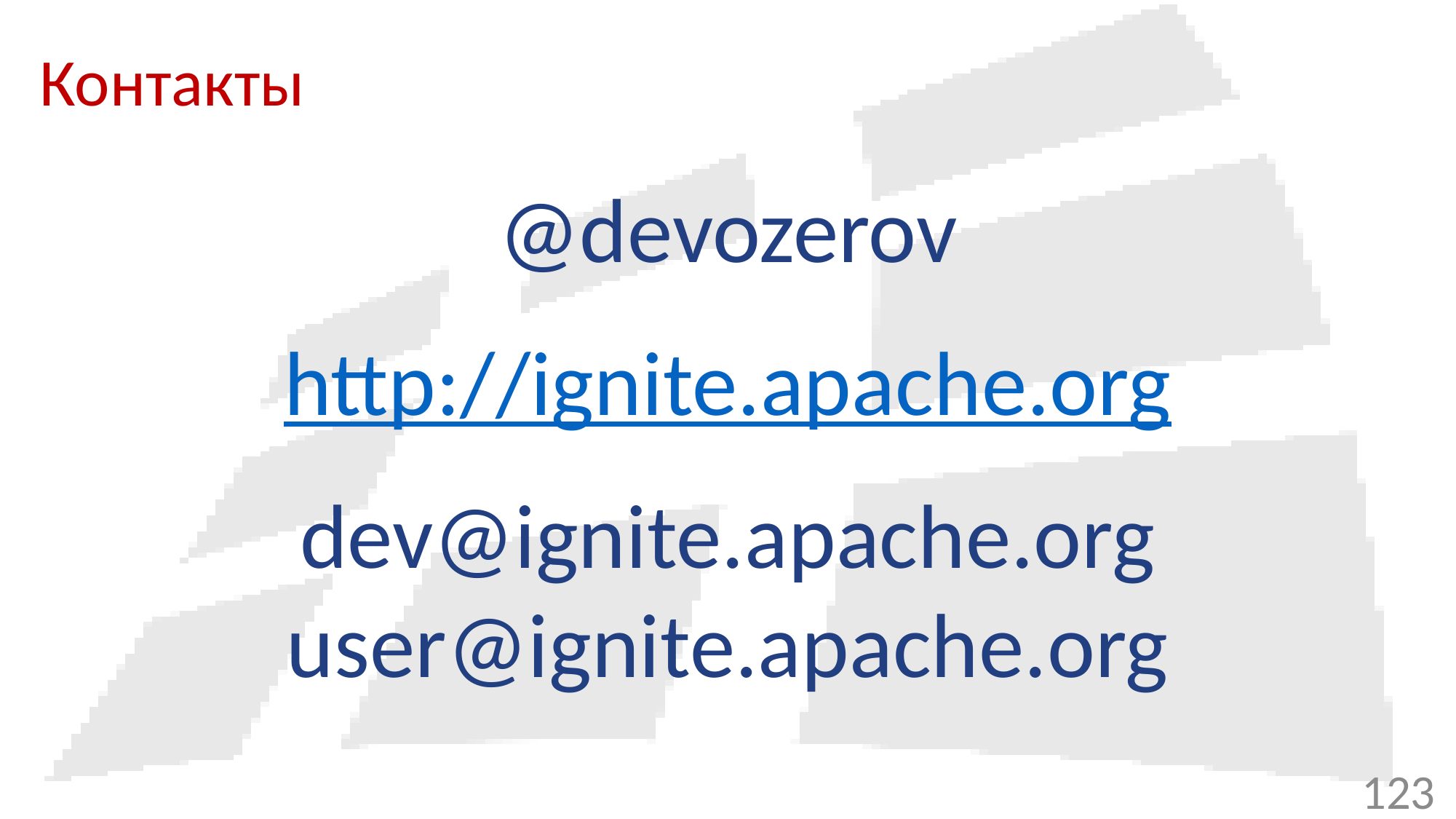

# Контакты
@devozerov

http://ignite.apache.org

dev@ignite.apache.org
user@ignite.apache.org
123